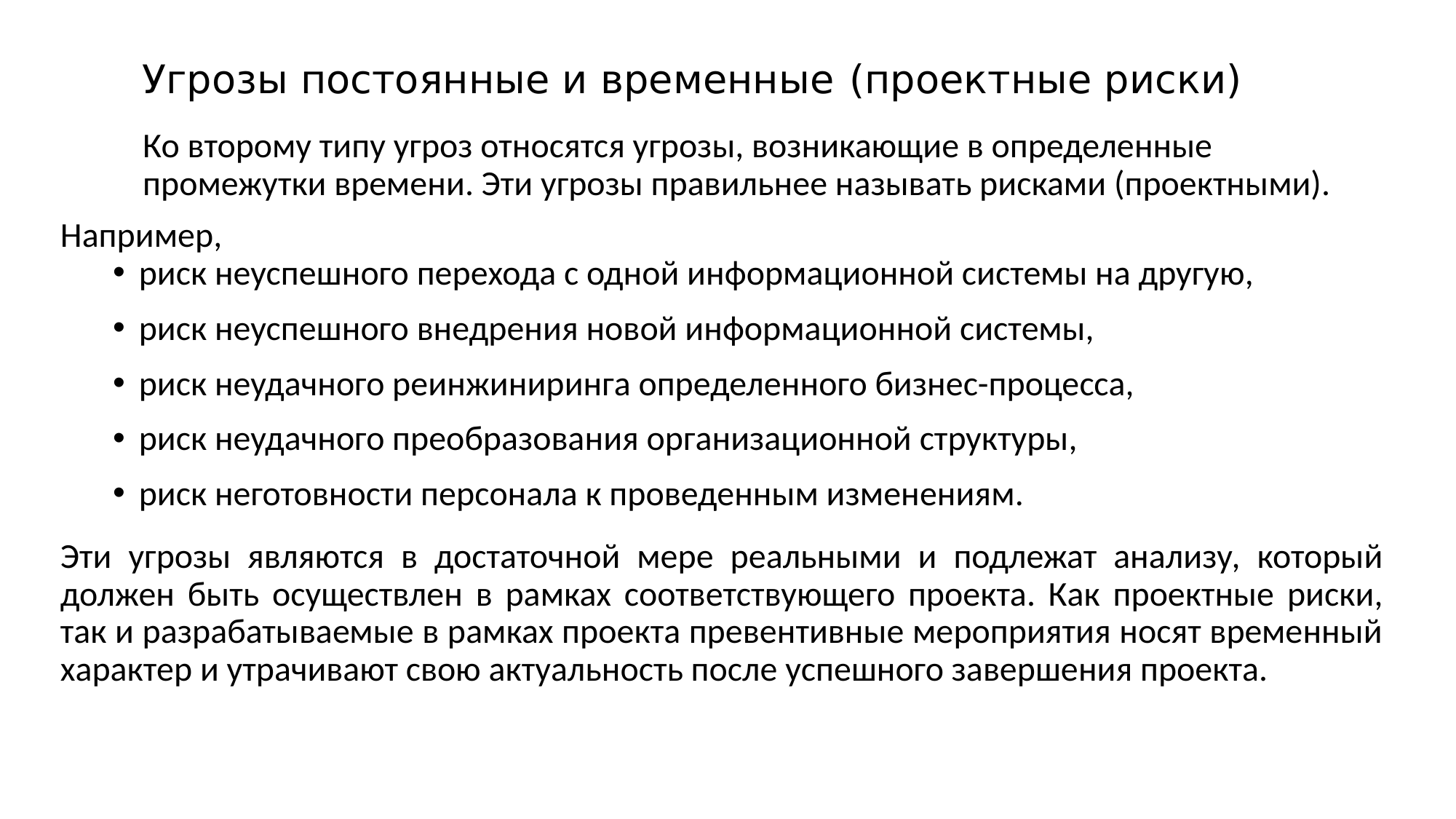

# Угрозы постоянные и временные (проектные риски)
Ко второму типу угроз относятся угрозы, возникающие в определенные промежутки времени. Эти угрозы правильнее называть рисками (проектными).
Например,
риск неуспешного перехода с одной информационной системы на другую,
риск неуспешного внедрения новой информационной системы,
риск неудачного реинжиниринга определенного бизнес-процесса,
риск неудачного преобразования организационной структуры,
риск неготовности персонала к проведенным изменениям.
Эти угрозы являются в достаточной мере реальными и подлежат анализу, который должен быть осуществлен в рамках соответствующего проекта. Как проектные риски, так и разрабатываемые в рамках проекта превентивные мероприятия носят временный характер и утрачивают свою актуальность после успешного завершения проекта.